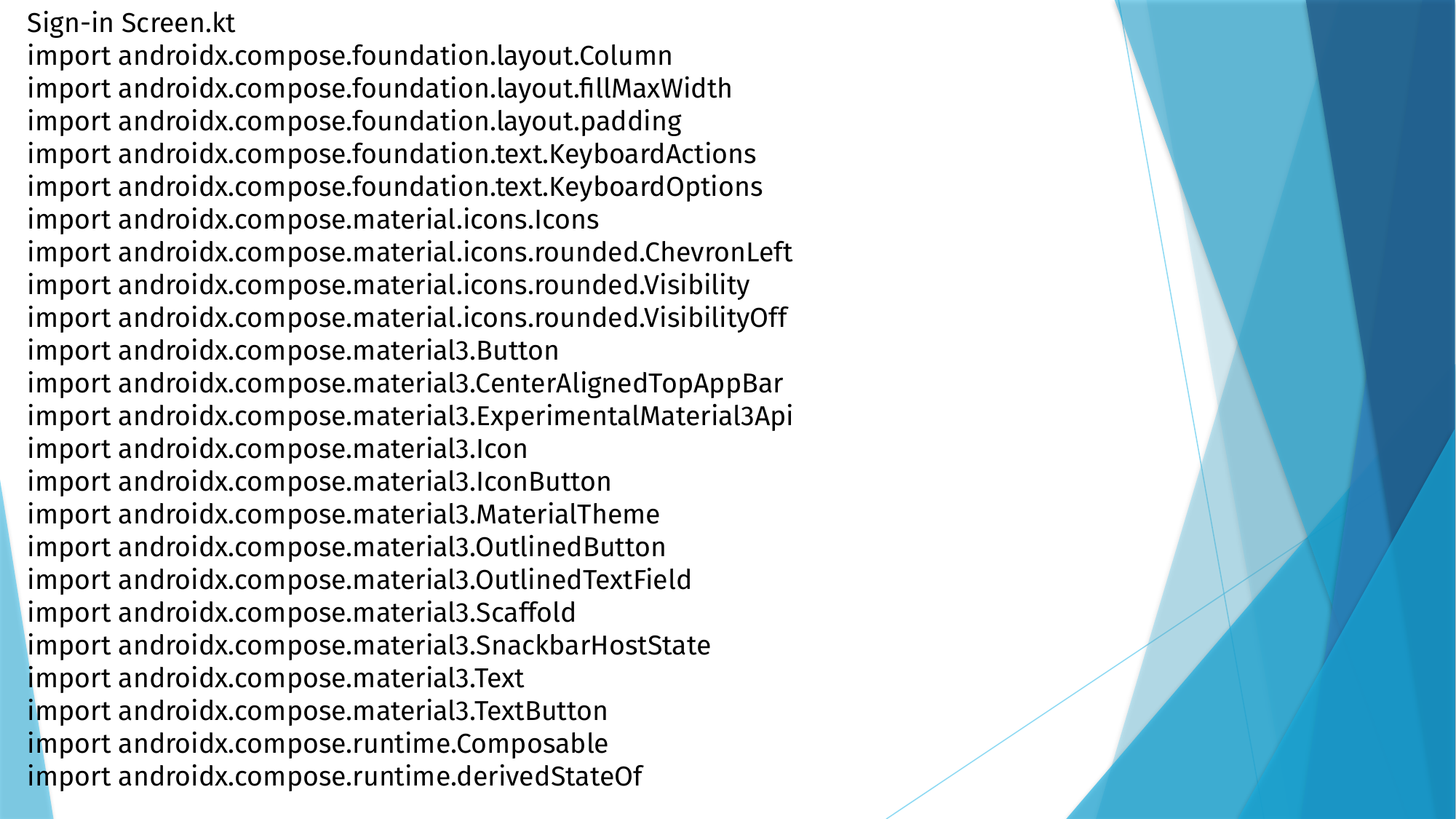

Sign-in Screen.kt
import androidx.compose.foundation.layout.Column
import androidx.compose.foundation.layout.fillMaxWidth
import androidx.compose.foundation.layout.padding
import androidx.compose.foundation.text.KeyboardActions
import androidx.compose.foundation.text.KeyboardOptions
import androidx.compose.material.icons.Icons
import androidx.compose.material.icons.rounded.ChevronLeft
import androidx.compose.material.icons.rounded.Visibility
import androidx.compose.material.icons.rounded.VisibilityOff
import androidx.compose.material3.Button
import androidx.compose.material3.CenterAlignedTopAppBar
import androidx.compose.material3.ExperimentalMaterial3Api
import androidx.compose.material3.Icon
import androidx.compose.material3.IconButton
import androidx.compose.material3.MaterialTheme
import androidx.compose.material3.OutlinedButton
import androidx.compose.material3.OutlinedTextField
import androidx.compose.material3.Scaffold
import androidx.compose.material3.SnackbarHostState
import androidx.compose.material3.Text
import androidx.compose.material3.TextButton
import androidx.compose.runtime.Composable
import androidx.compose.runtime.derivedStateOf